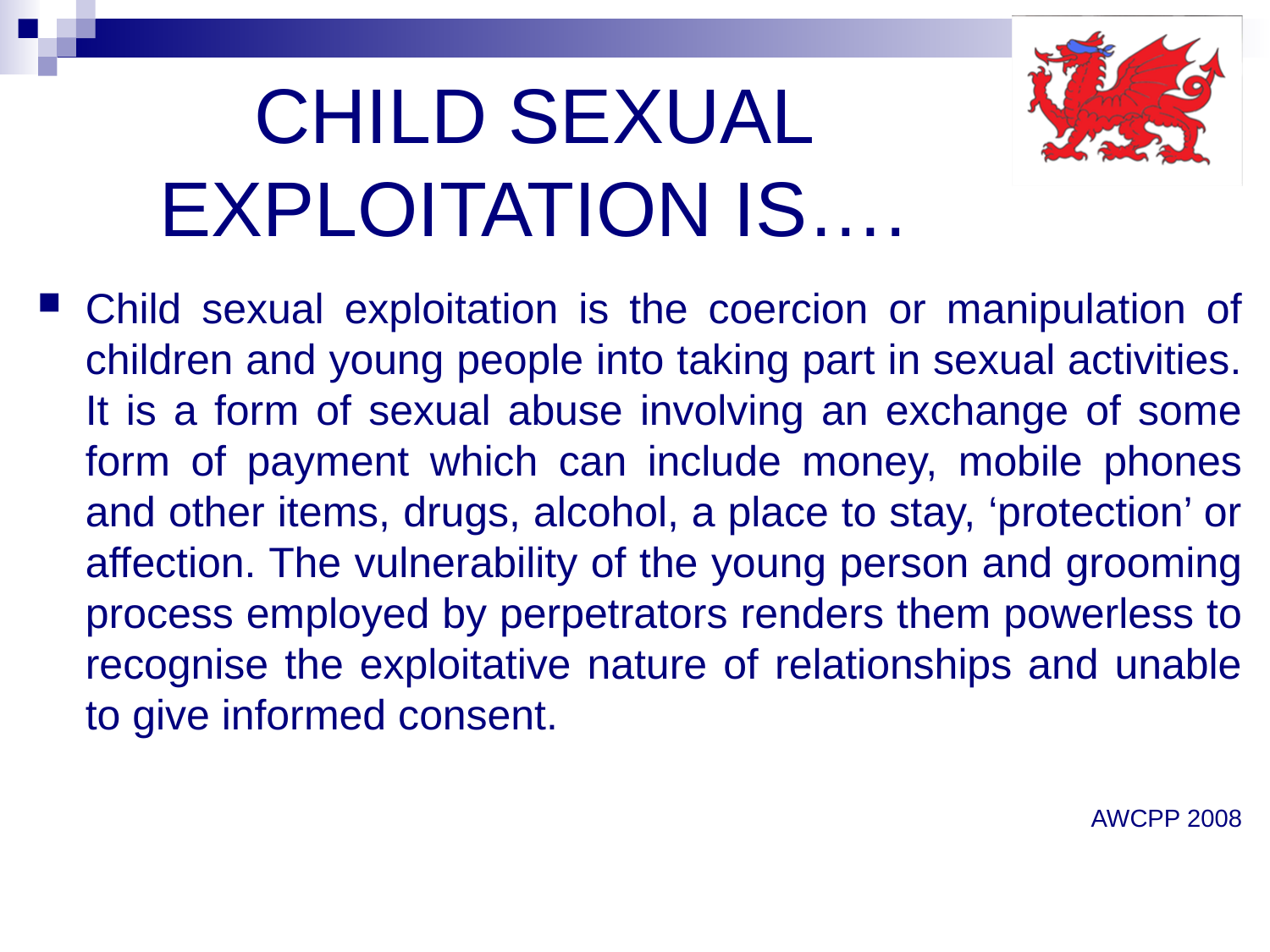

# CHILD SEXUAL EXPLOITATION IS….
Child sexual exploitation is the coercion or manipulation of children and young people into taking part in sexual activities. It is a form of sexual abuse involving an exchange of some form of payment which can include money, mobile phones and other items, drugs, alcohol, a place to stay, ‘protection’ or affection. The vulnerability of the young person and grooming process employed by perpetrators renders them powerless to recognise the exploitative nature of relationships and unable to give informed consent.

AWCPP 2008